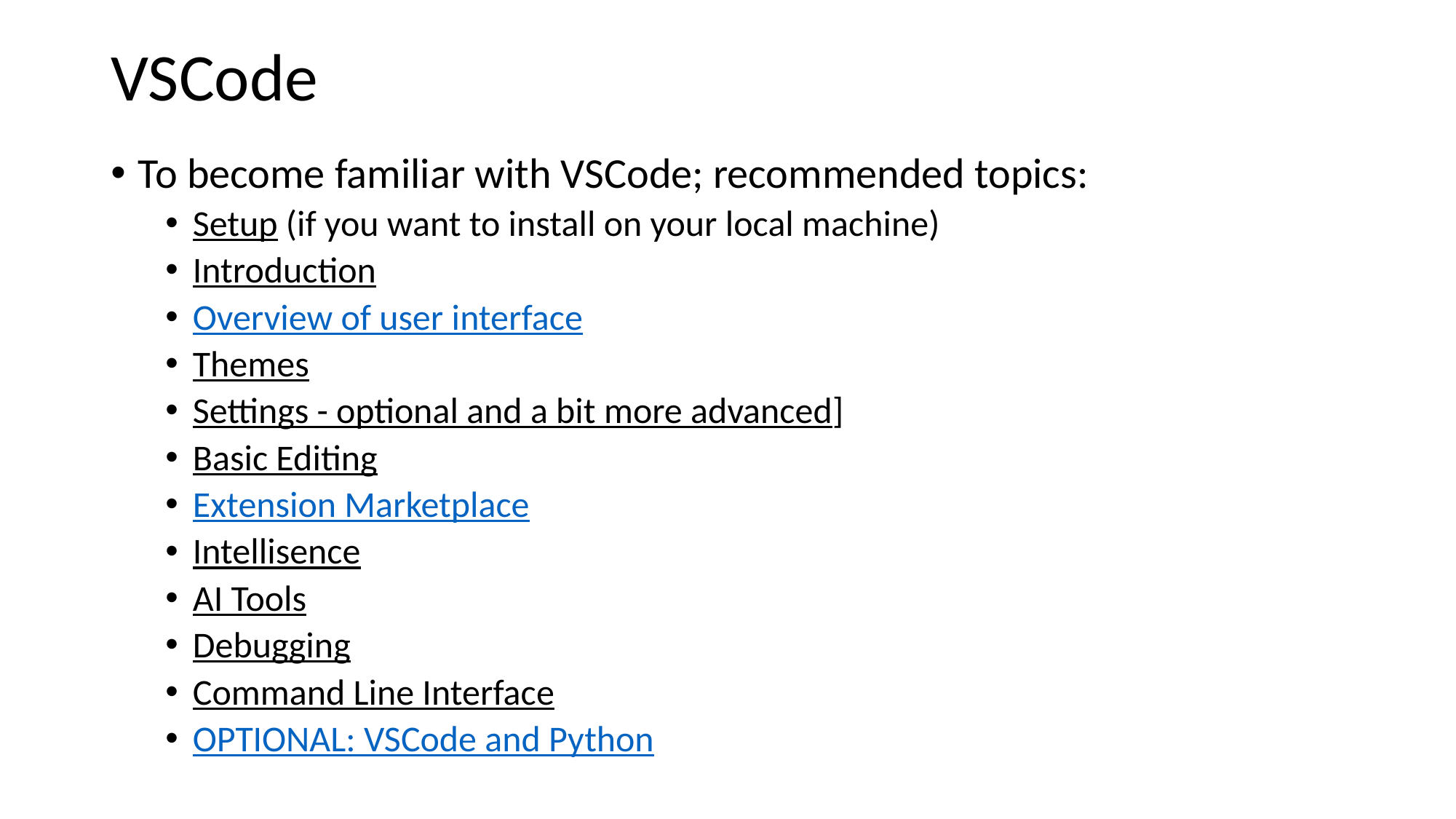

# VSCode
To become familiar with VSCode; recommended topics:
Setup (if you want to install on your local machine)
Introduction
Overview of user interface
Themes
Settings - optional and a bit more advanced]
Basic Editing
Extension Marketplace
Intellisence
AI Tools
Debugging
Command Line Interface
OPTIONAL: VSCode and Python